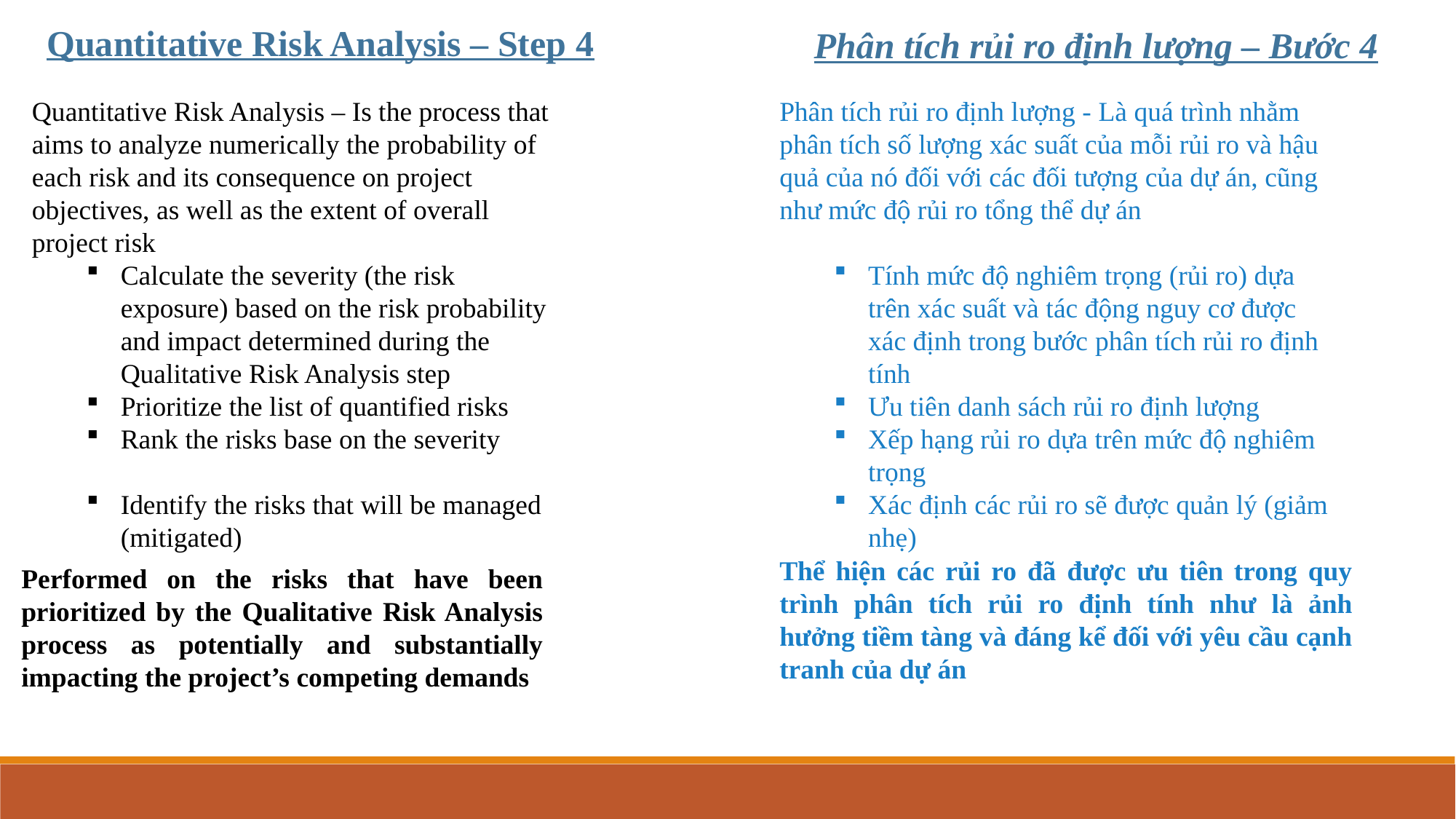

Quantitative Risk Analysis – Step 4
Phân tích rủi ro định lượng – Bước 4
Quantitative Risk Analysis – Is the process that aims to analyze numerically the probability of each risk and its consequence on project objectives, as well as the extent of overall project risk
Calculate the severity (the risk exposure) based on the risk probability and impact determined during the Qualitative Risk Analysis step
Prioritize the list of quantified risks
Rank the risks base on the severity

Identify the risks that will be managed (mitigated)

Phân tích rủi ro định lượng - Là quá trình nhằm phân tích số lượng xác suất của mỗi rủi ro và hậu quả của nó đối với các đối tượng của dự án, cũng như mức độ rủi ro tổng thể dự án

Tính mức độ nghiêm trọng (rủi ro) dựa trên xác suất và tác động nguy cơ được xác định trong bước phân tích rủi ro định tính
Ưu tiên danh sách rủi ro định lượng
Xếp hạng rủi ro dựa trên mức độ nghiêm trọng
Xác định các rủi ro sẽ được quản lý (giảm nhẹ)
Planning Processes
Executing Processes
Closing Processes
Thể hiện các rủi ro đã được ưu tiên trong quy trình phân tích rủi ro định tính như là ảnh hưởng tiềm tàng và đáng kể đối với yêu cầu cạnh tranh của dự án
Performed on the risks that have been prioritized by the Qualitative Risk Analysis process as potentially and substantially impacting the project’s competing demands